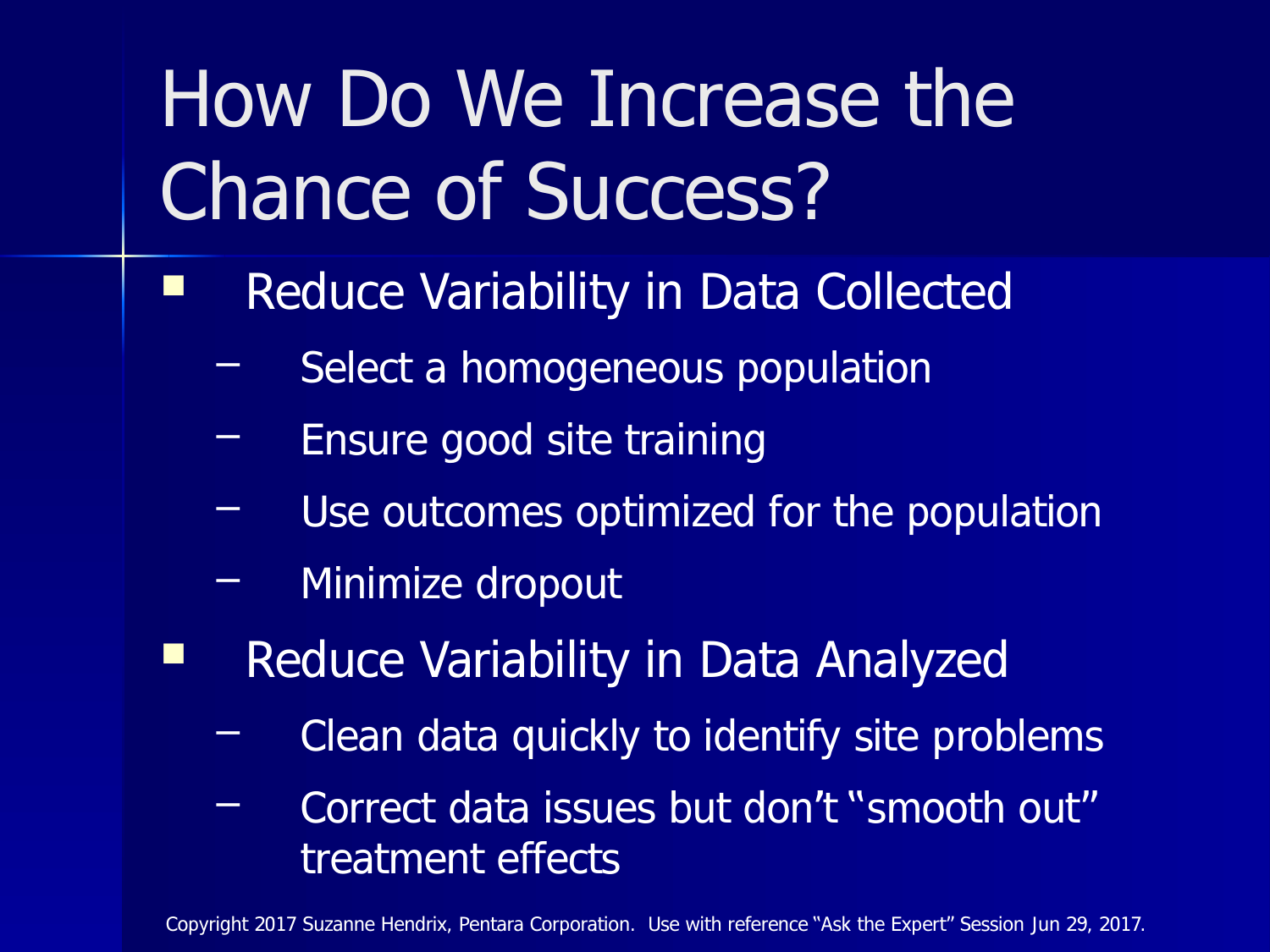

# How Do We Increase the Chance of Success?
Reduce Variability in Data Collected
Select a homogeneous population
Ensure good site training
Use outcomes optimized for the population
Minimize dropout
Reduce Variability in Data Analyzed
Clean data quickly to identify site problems
Correct data issues but don’t “smooth out” treatment effects